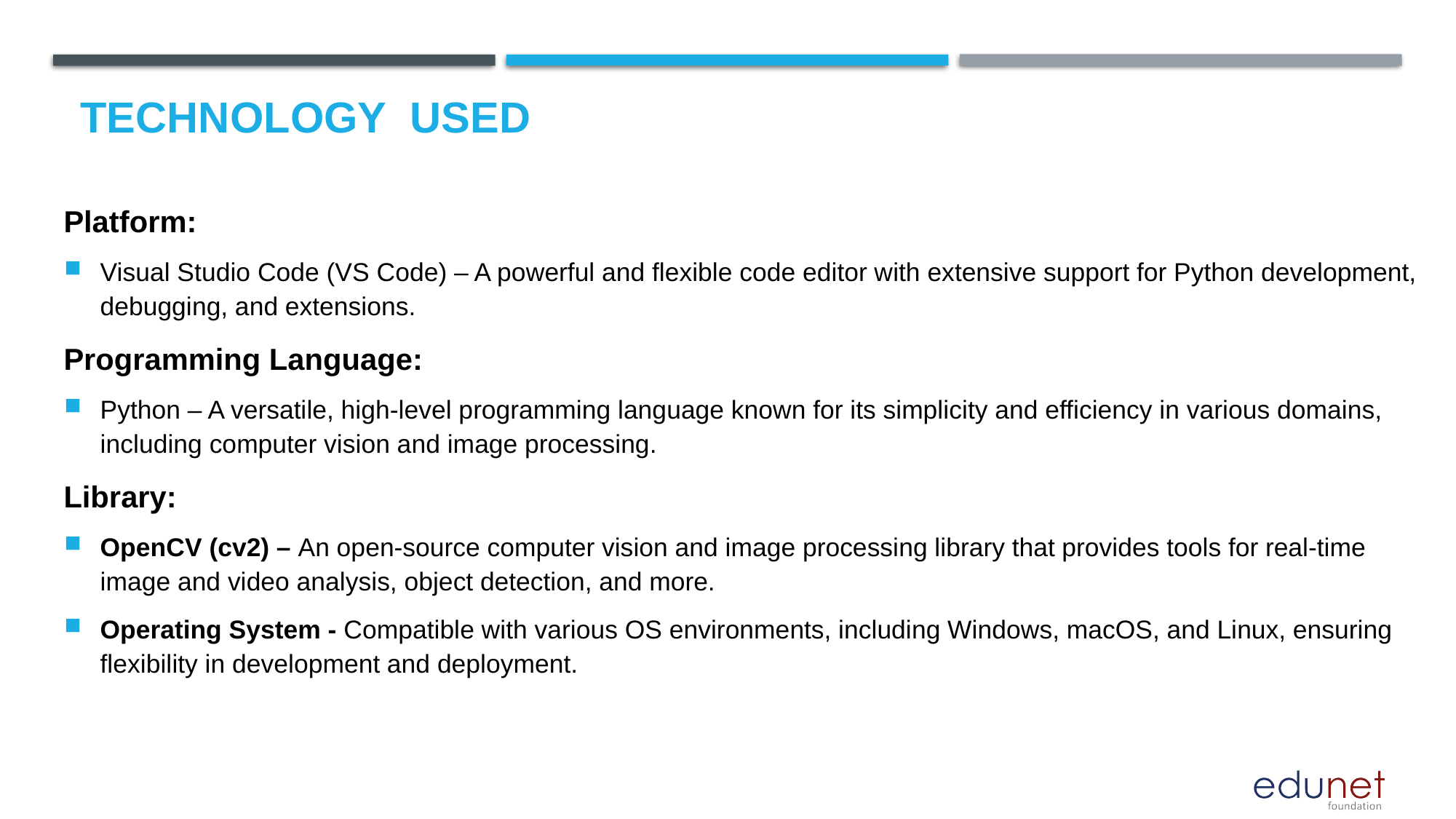

# Technology  used

Platform:
Visual Studio Code (VS Code) – A powerful and flexible code editor with extensive support for Python development, debugging, and extensions.
Programming Language:
Python – A versatile, high-level programming language known for its simplicity and efficiency in various domains, including computer vision and image processing.
Library:
OpenCV (cv2) – An open-source computer vision and image processing library that provides tools for real-time image and video analysis, object detection, and more.
Operating System - Compatible with various OS environments, including Windows, macOS, and Linux, ensuring flexibility in development and deployment.